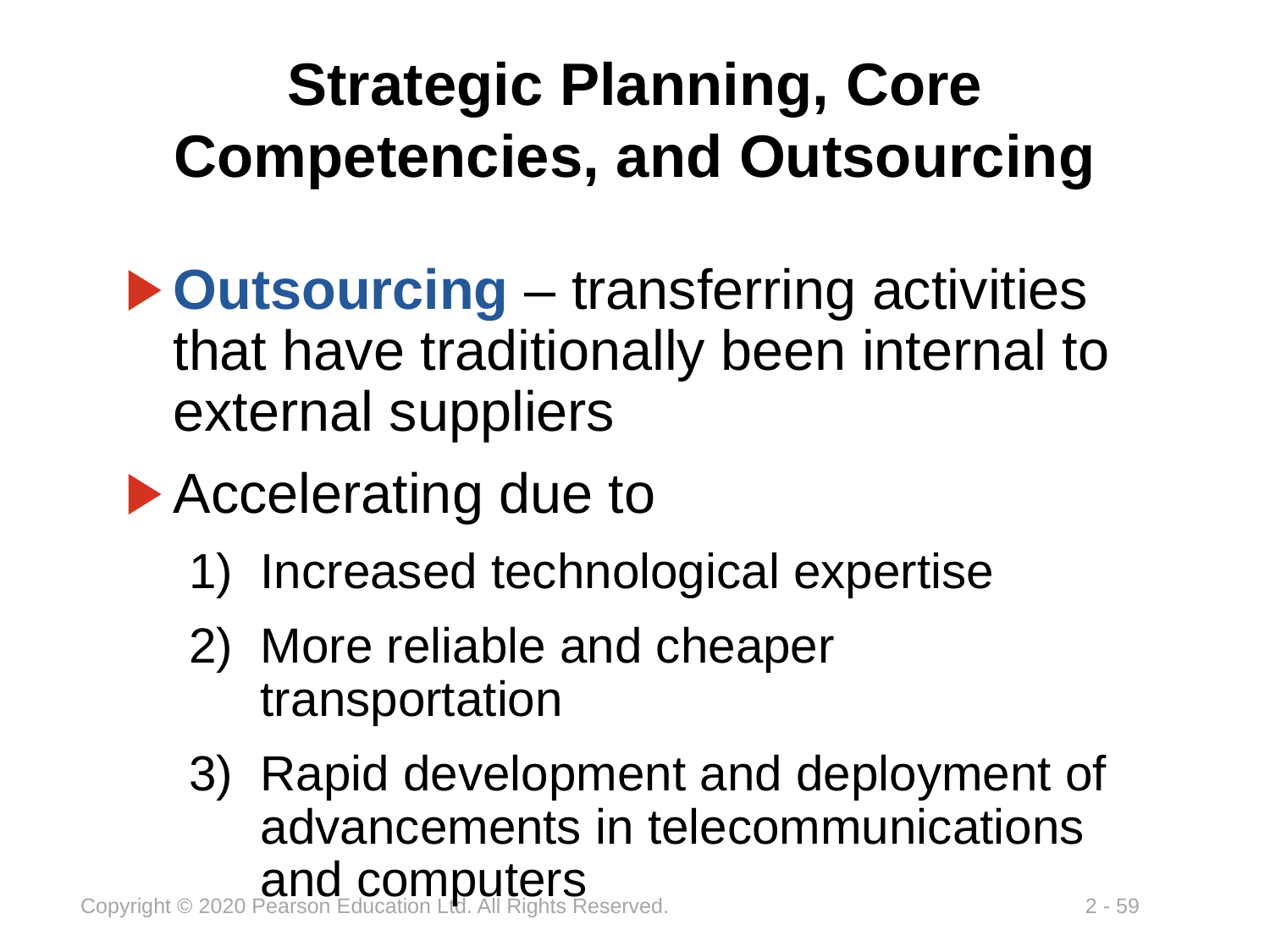

# Strategic Planning, Core Competencies, and Outsourcing
Outsourcing – transferring activities that have traditionally been internal to external suppliers
Accelerating due to
Increased technological expertise
More reliable and cheaper transportation
Rapid development and deployment of advancements in telecommunications and computers